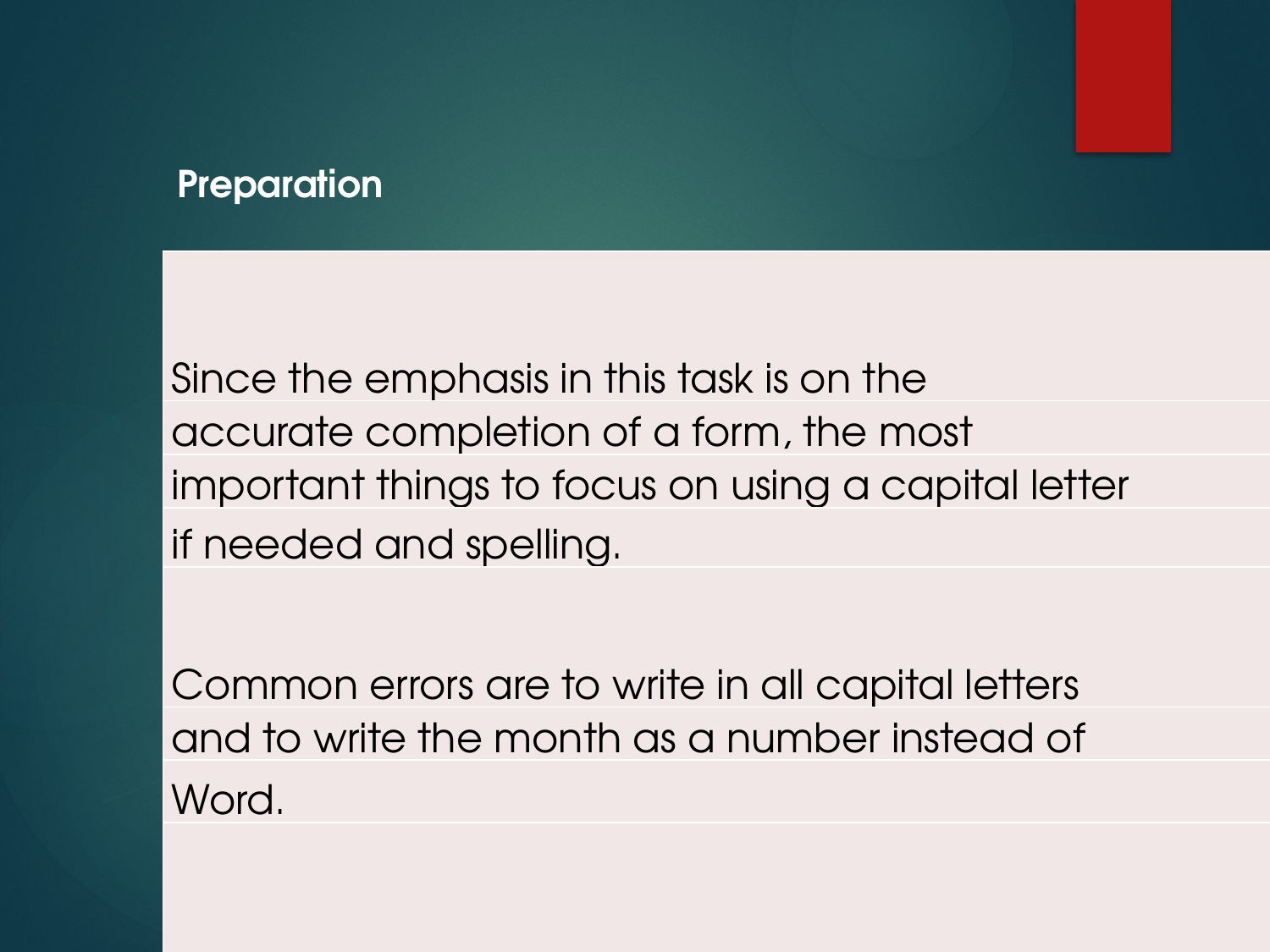

Preparation
| Since the emphasis in this task is on the |
| --- |
| accurate completion of a form, the most |
| important things to focus on using a capital letter |
| if needed and spelling. |
| Common errors are to write in all capital letters |
| and to write the month as a number instead of |
| Word. |
|  |
|  |